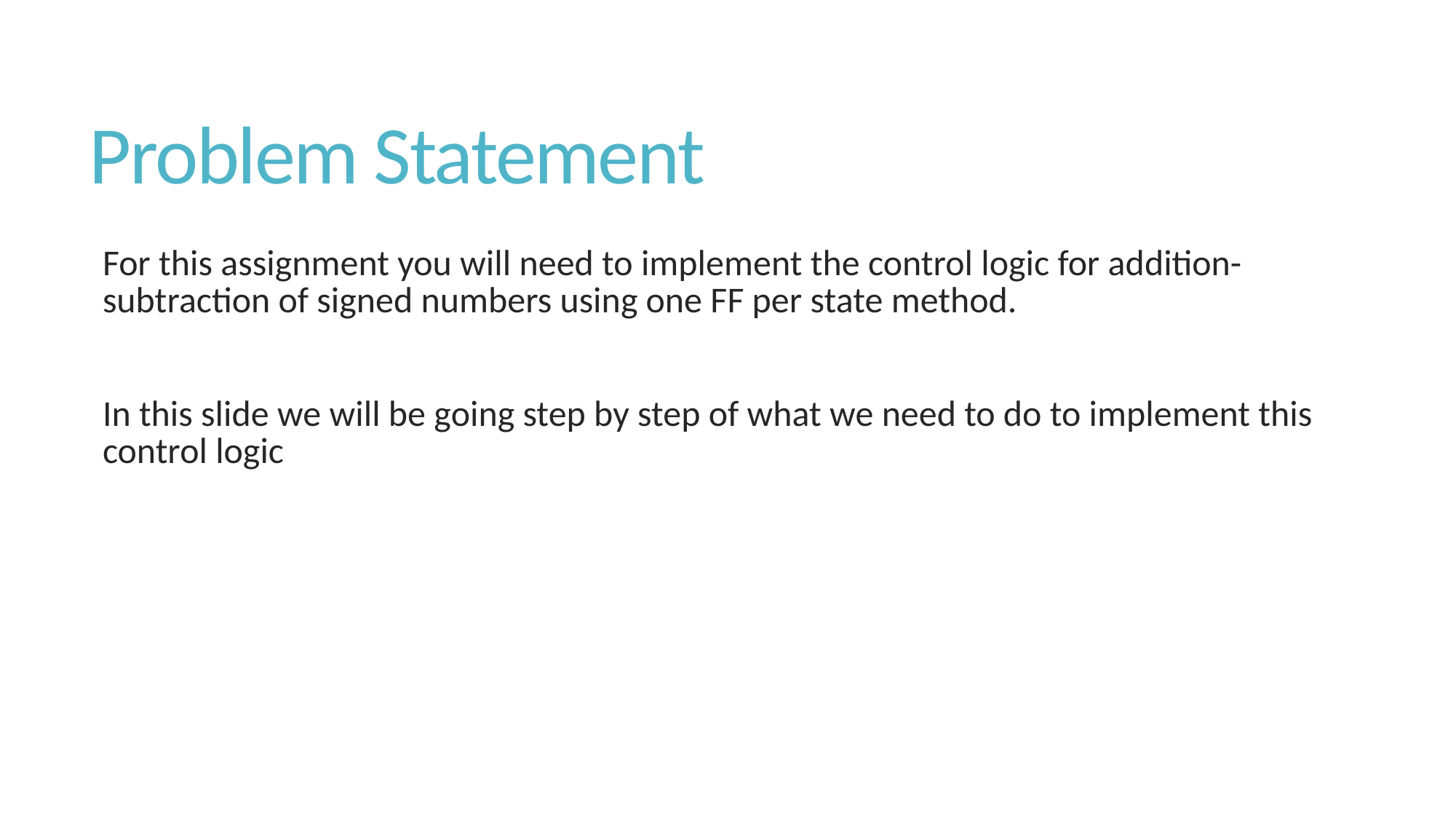

# Problem Statement
For this assignment you will need to implement the control logic for addition-subtraction of signed numbers using one FF per state method.

In this slide we will be going step by step of what we need to do to implement this control logic